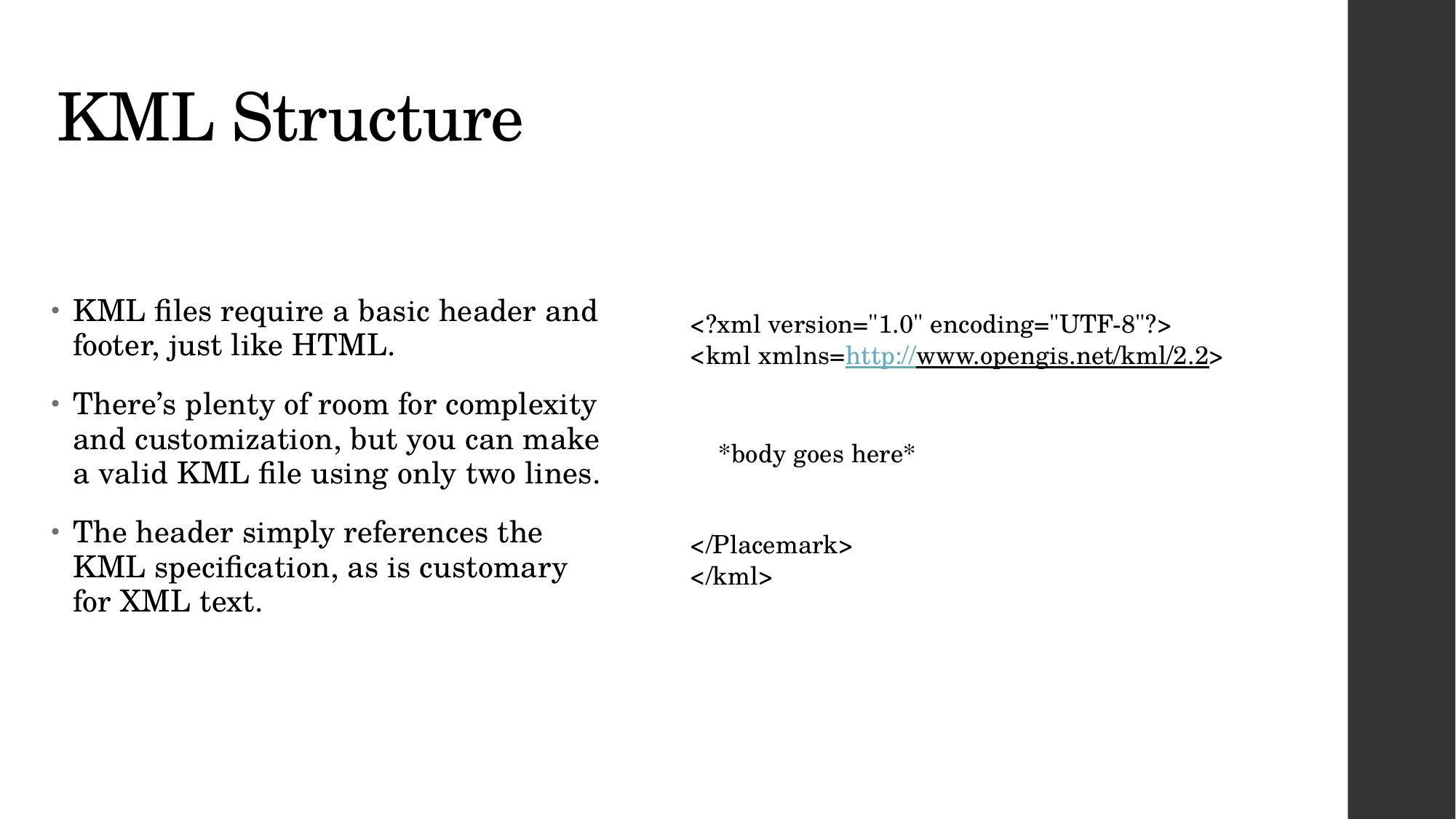

# KML Structure
KML files require a basic header and footer, just like HTML.
There’s plenty of room for complexity and customization, but you can make a valid KML file using only two lines.
The header simply references the KML specification, as is customary for XML text.
<?xml version="1.0" encoding="UTF-8"?>
<kml xmlns=http://www.opengis.net/kml/2.2>

    *body goes here*

</Placemark>
</kml>